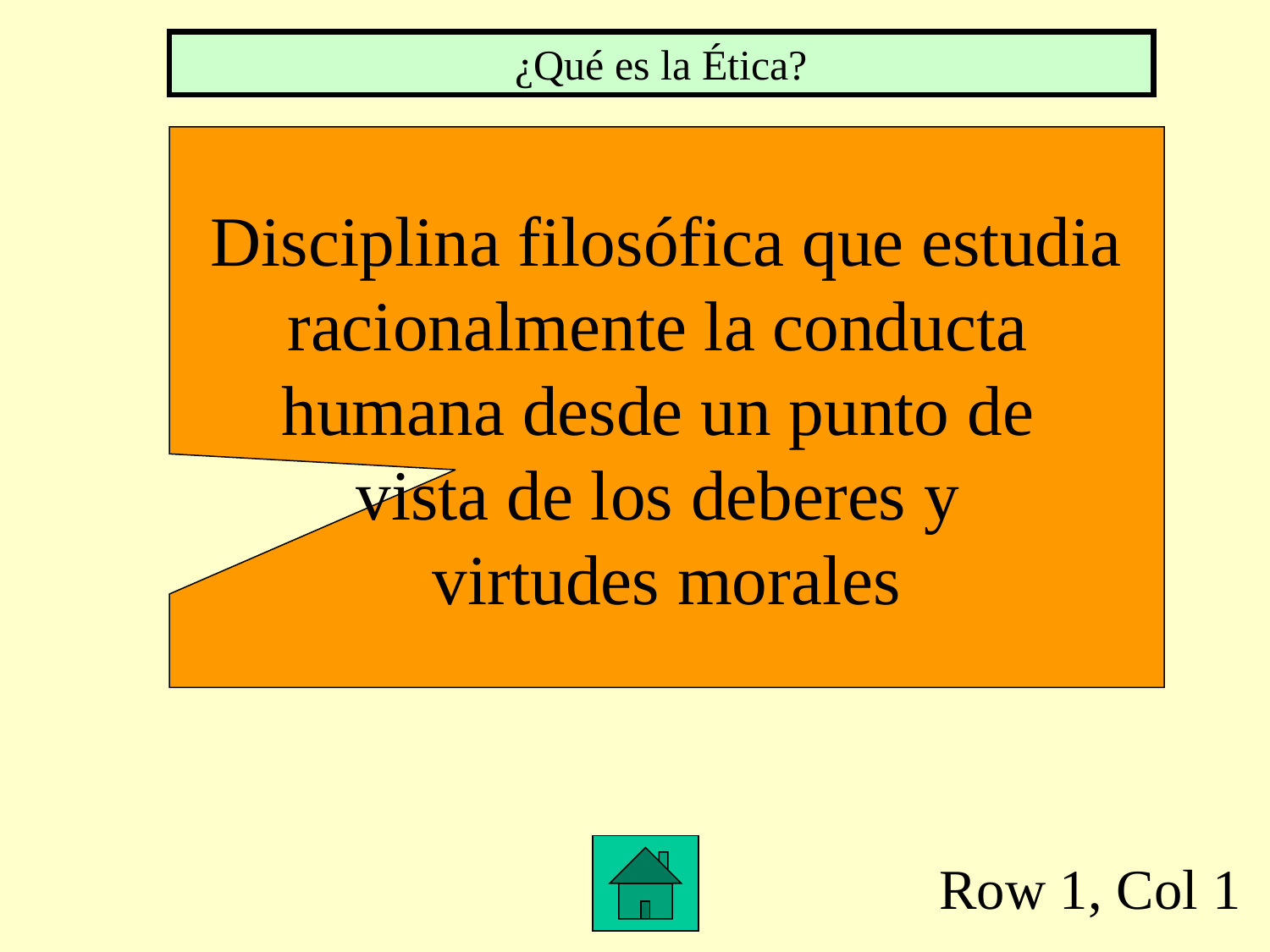

¿Qué es la Ética?
 Disciplina filosófica que estudia
racionalmente la conducta
humana desde un punto de
vista de los deberes y
virtudes morales

Row 1, Col 1